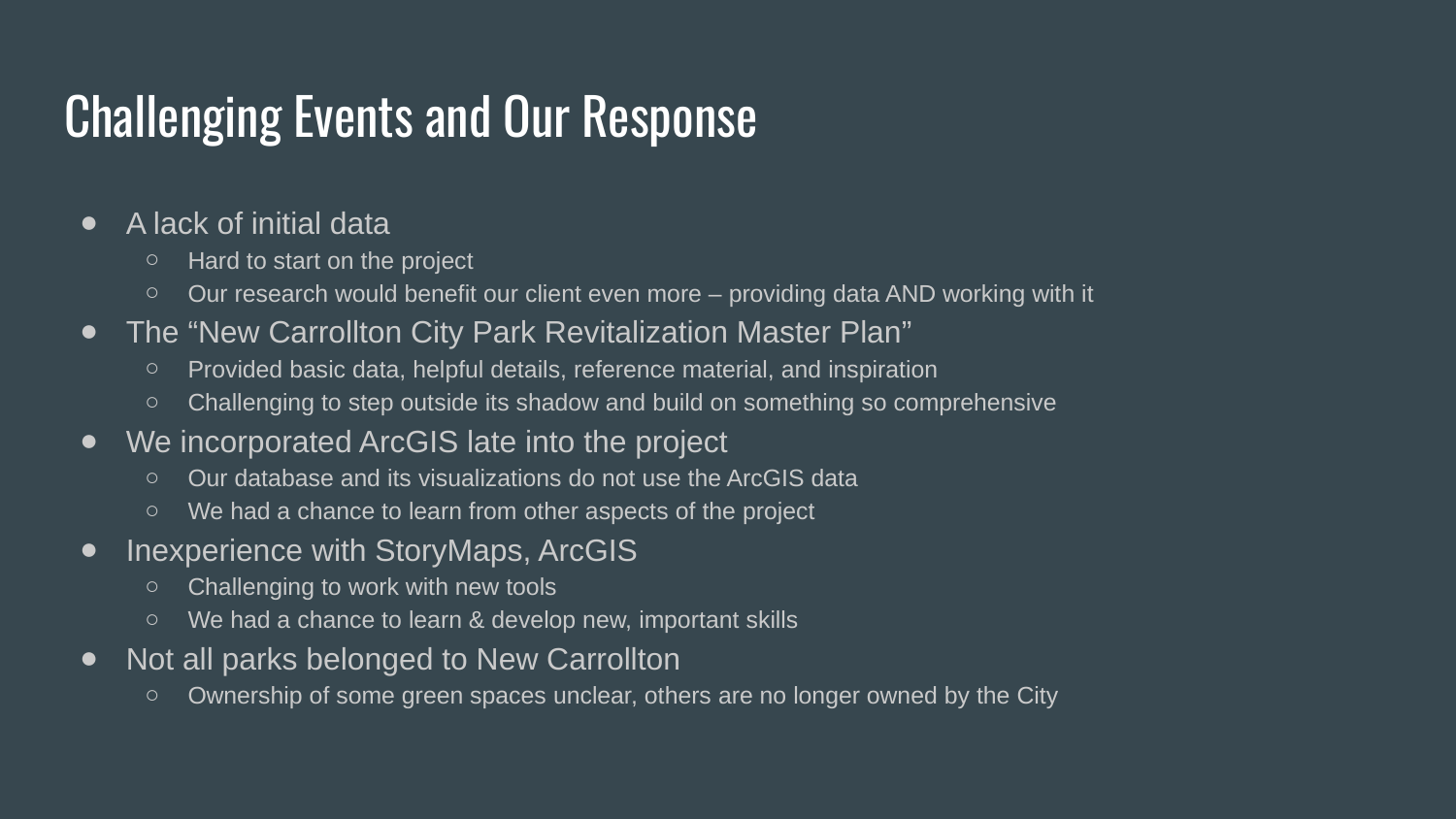

# Challenging Events and Our Response
A lack of initial data
Hard to start on the project
Our research would benefit our client even more – providing data AND working with it
The “New Carrollton City Park Revitalization Master Plan”
Provided basic data, helpful details, reference material, and inspiration
Challenging to step outside its shadow and build on something so comprehensive
We incorporated ArcGIS late into the project
Our database and its visualizations do not use the ArcGIS data
We had a chance to learn from other aspects of the project
Inexperience with StoryMaps, ArcGIS
Challenging to work with new tools
We had a chance to learn & develop new, important skills
Not all parks belonged to New Carrollton
Ownership of some green spaces unclear, others are no longer owned by the City